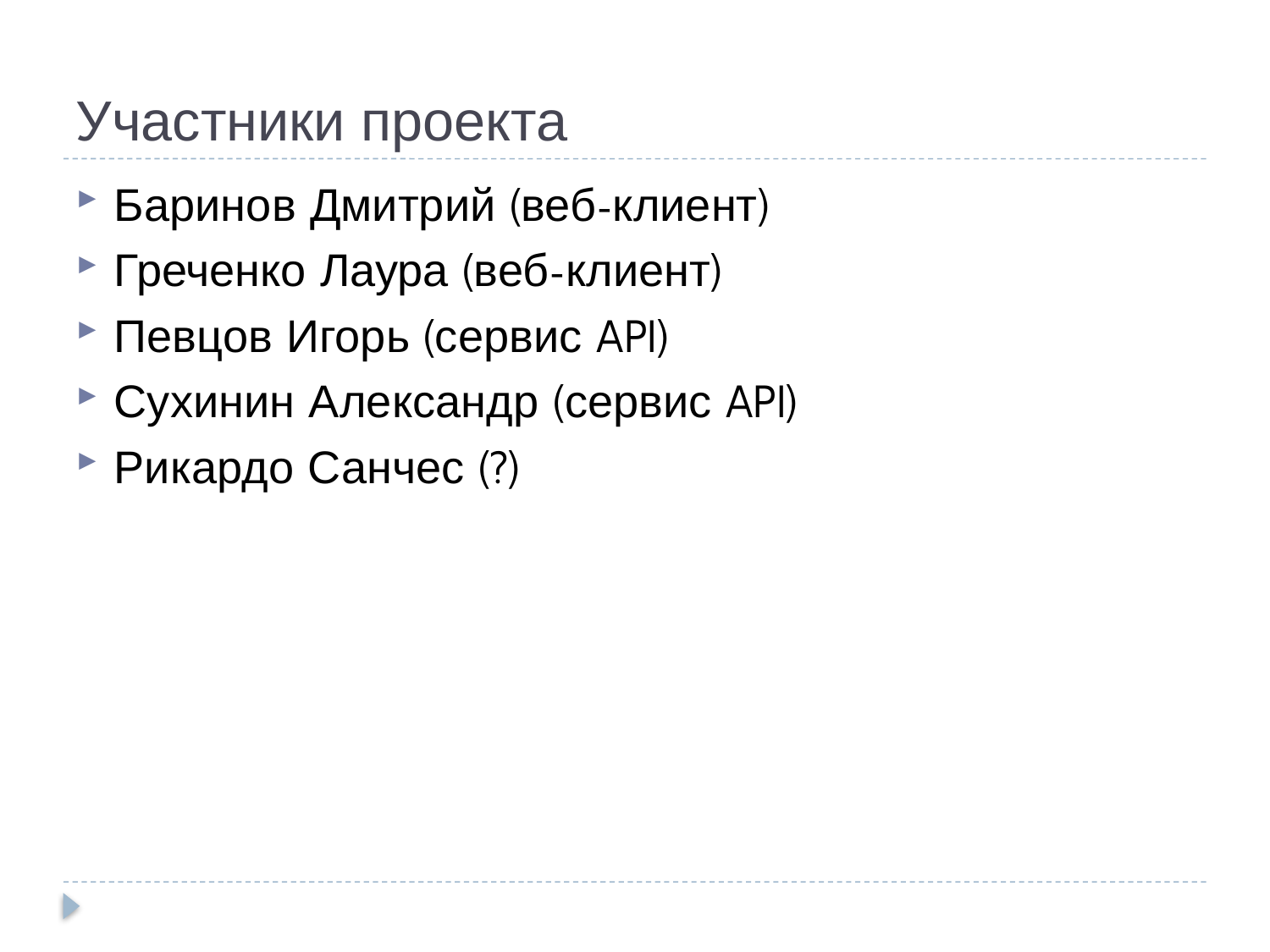

# Участники проекта
Баринов Дмитрий (веб-клиент)
Греченко Лаура (веб-клиент)
Певцов Игорь (сервис API)
Сухинин Александр (сервис API)
Рикардо Санчес (?)